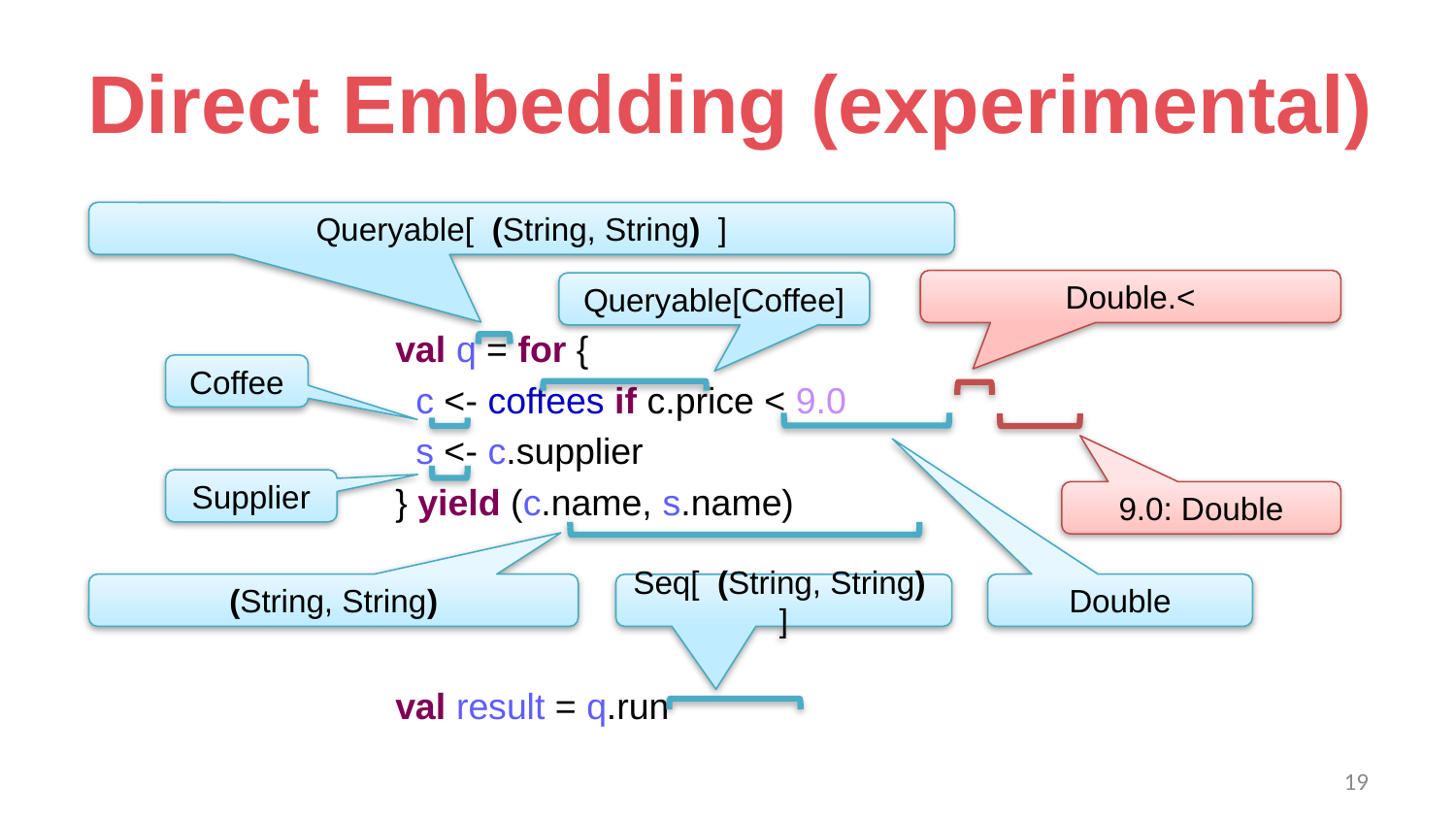

# Direct Embedding (experimental)
Queryable[  (String, String)  ]

val q = for {
  c <- coffees if c.price < 9.0
  s <- c.supplier
} yield (c.name, s.name)

val result = q.run
Double.<
Queryable[Coffee]

Coffee

Supplier
9.0: Double
(String, String)
Double
Seq[  (String, String)  ]

19